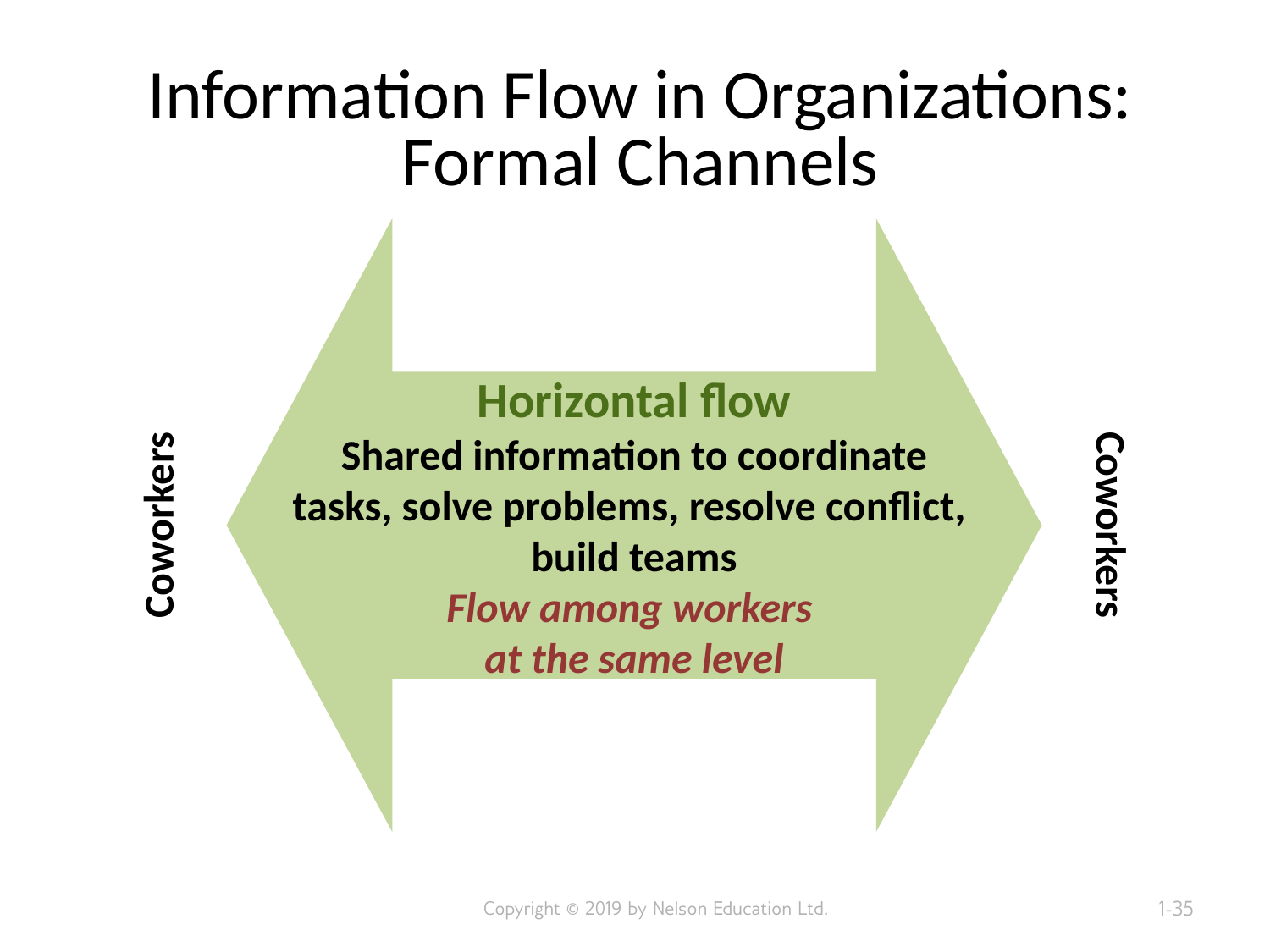

# Information Flow in Organizations: Formal Channels
Horizontal flow
Shared information to coordinate
tasks, solve problems, resolve conflict,
build teams
Flow among workers
at the same level
Coworkers
Coworkers
Copyright © 2019 by Nelson Education Ltd.
1-35